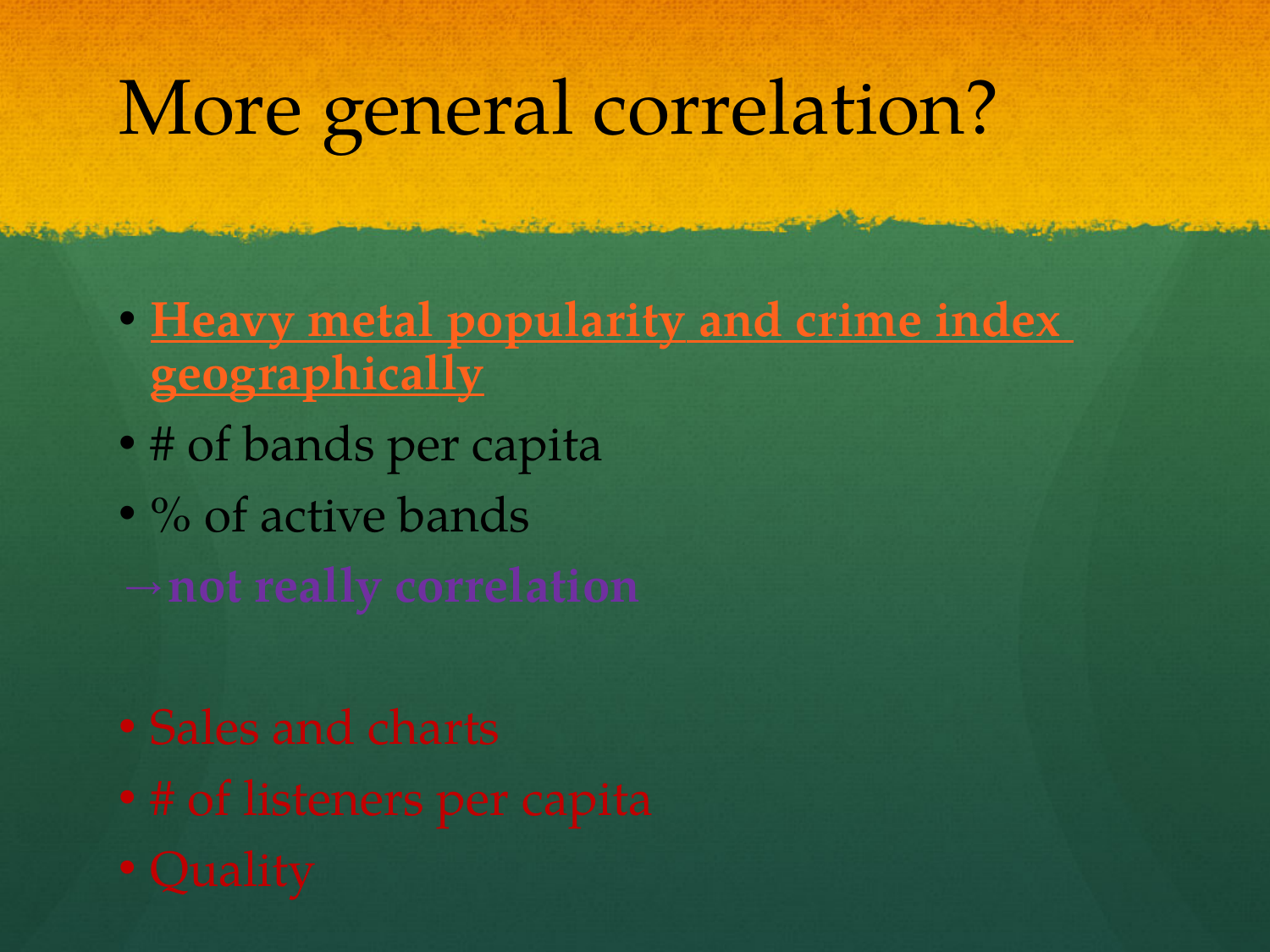

# More general correlation?
Heavy metal popularity and crime index geographically
# of bands per capita
% of active bands
not really correlation

Sales and charts
# of listeners per capita
Quality